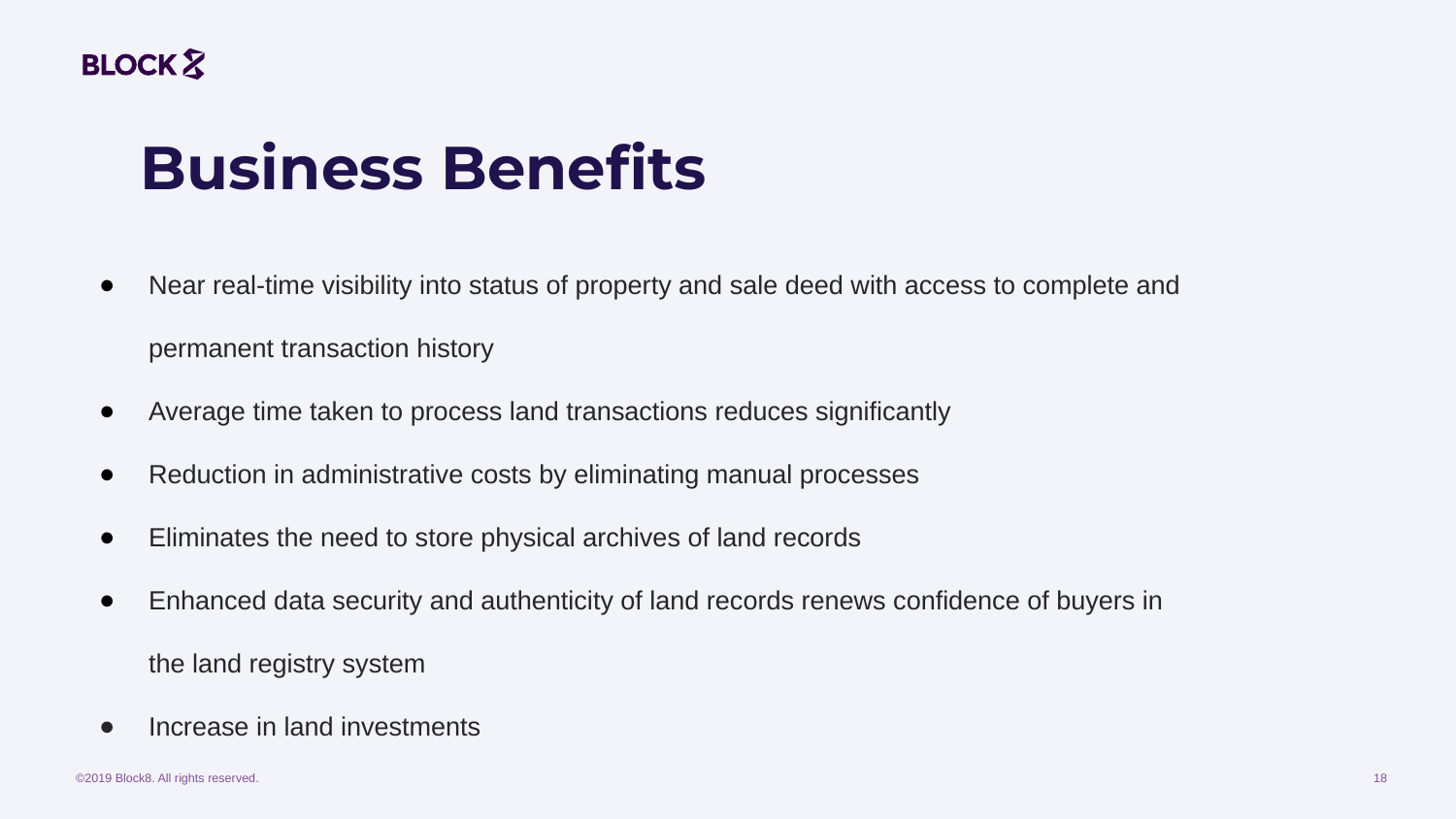

Business Benefits
# Near real-time visibility into status of property and sale deed with access to complete and permanent transaction history
Average time taken to process land transactions reduces significantly
Reduction in administrative costs by eliminating manual processes
Eliminates the need to store physical archives of land records
Enhanced data security and authenticity of land records renews confidence of buyers in the land registry system
Increase in land investments